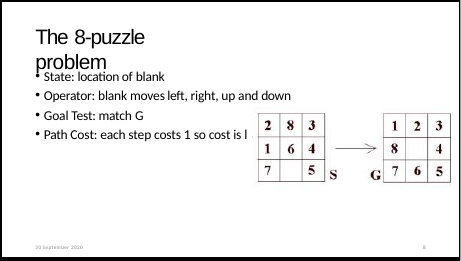

# The 8-puzzle problem
State: location of blank
Operator: blank moves left, right, up and down
Goal Test: match G
Path Cost: each step costs 1 so cost is l

ength of path
30 September 2020
8